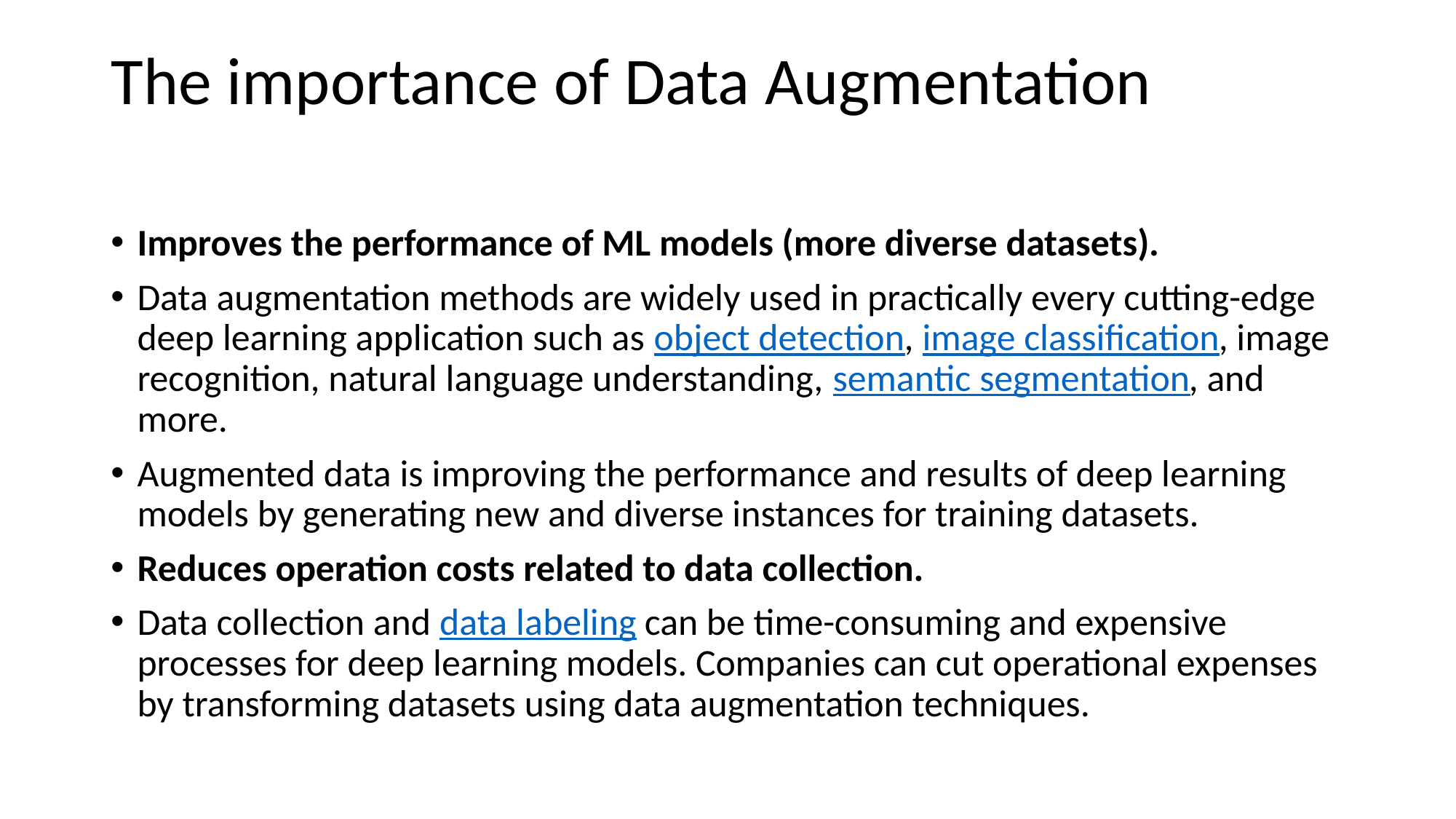

# The importance of Data Augmentation
Improves the performance of ML models (more diverse datasets).
Data augmentation methods are widely used in practically every cutting-edge deep learning application such as object detection, image classification, image recognition, natural language understanding, semantic segmentation, and more.
Augmented data is improving the performance and results of deep learning models by generating new and diverse instances for training datasets.
Reduces operation costs related to data collection.
Data collection and data labeling can be time-consuming and expensive processes for deep learning models. Companies can cut operational expenses by transforming datasets using data augmentation techniques.